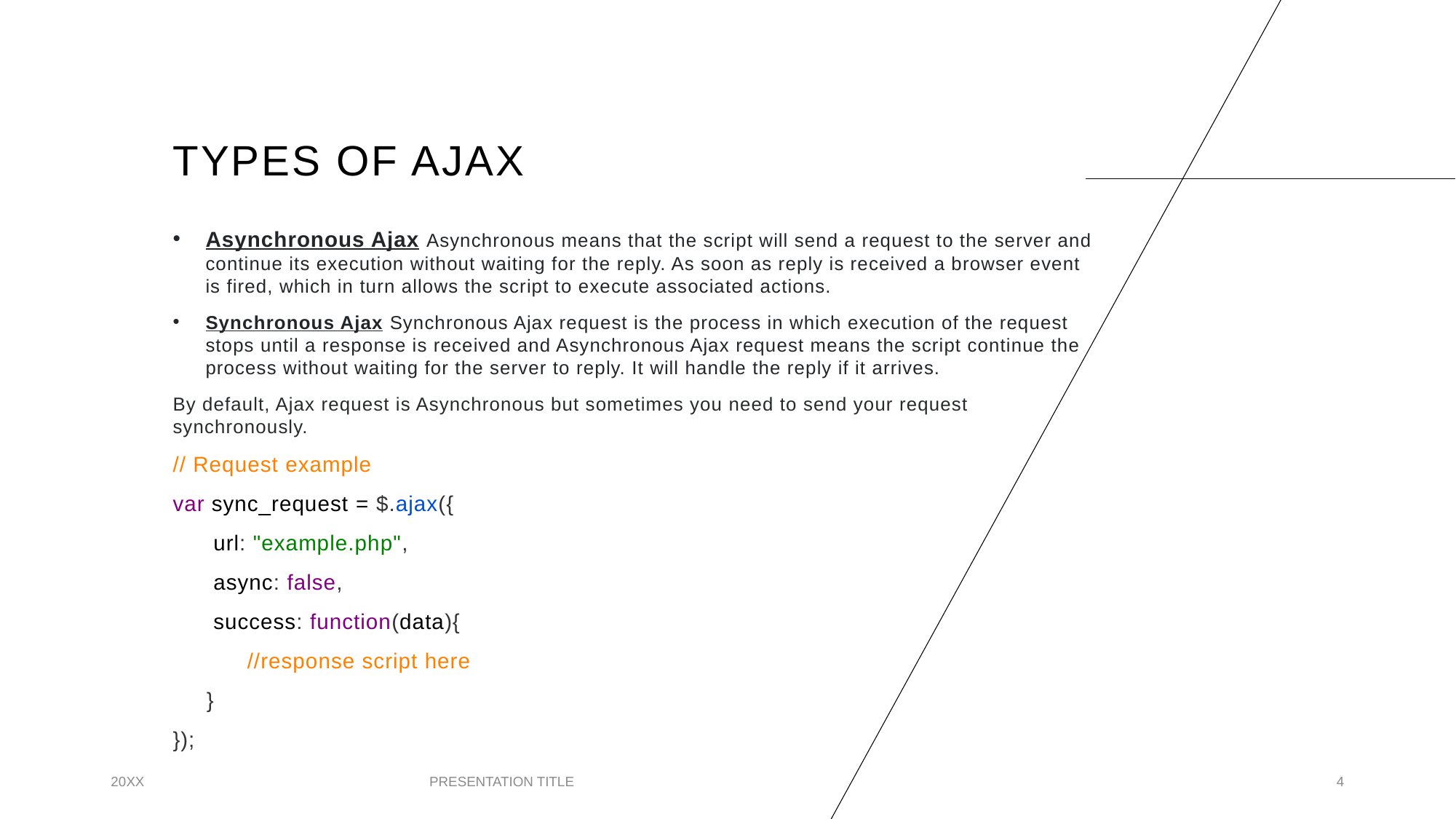

# Types of ajax
Asynchronous Ajax Asynchronous means that the script will send a request to the server and continue its execution without waiting for the reply. As soon as reply is received a browser event is fired, which in turn allows the script to execute associated actions.
Synchronous Ajax Synchronous Ajax request is the process in which execution of the request stops until a response is received and Asynchronous Ajax request means the script continue the process without waiting for the server to reply. It will handle the reply if it arrives.
By default, Ajax request is Asynchronous but sometimes you need to send your request synchronously.
// Request example
var sync_request = $.ajax({
      url: "example.php",
      async: false,
      success: function(data){
           //response script here
     }
});

20XX
PRESENTATION TITLE
4